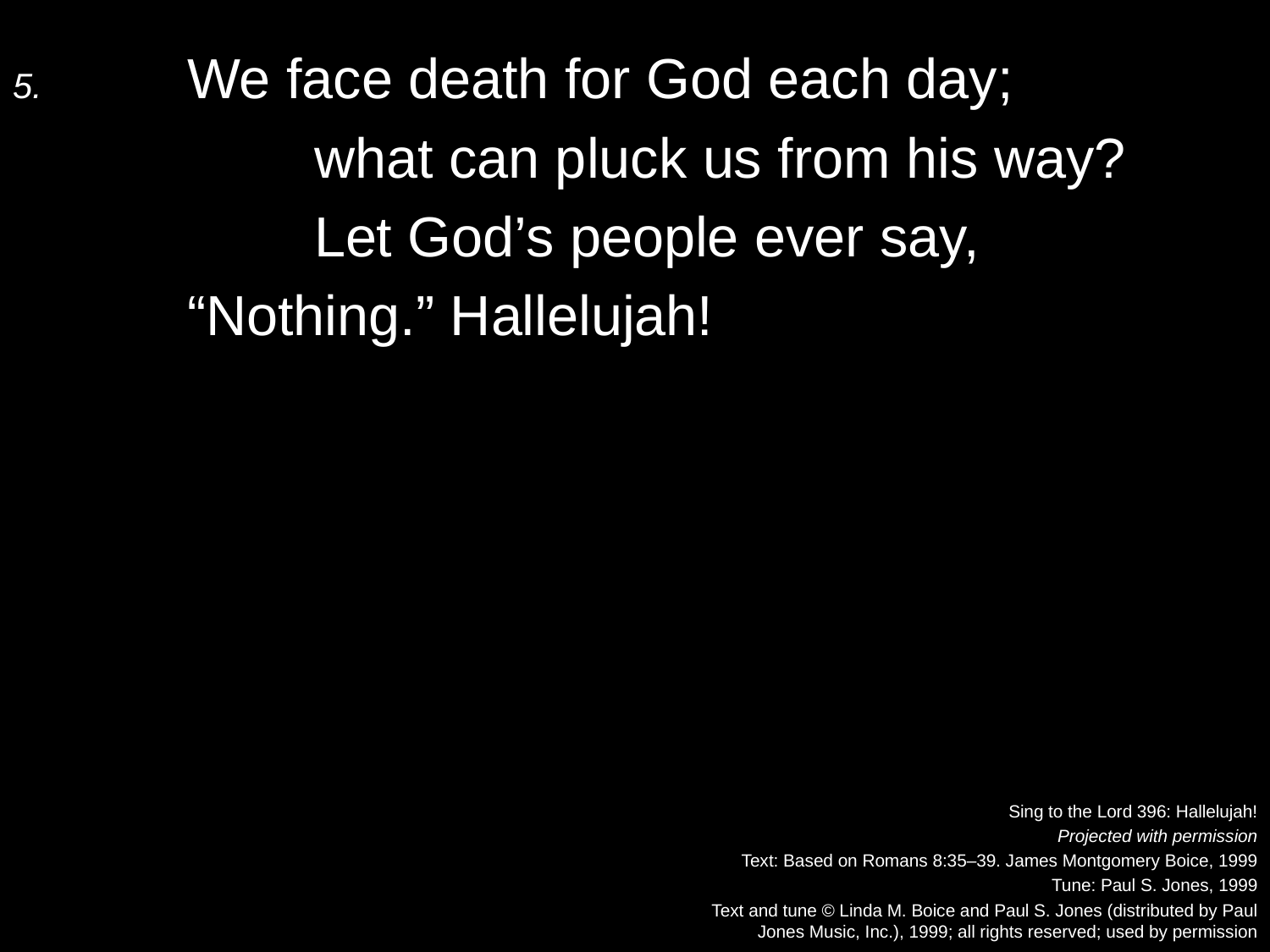

5.	We face death for God each day;
		what can pluck us from his way?
		Let God’s people ever say,
	“Nothing.” Hallelujah!
Sing to the Lord 396: Hallelujah!
Projected with permission
Text: Based on Romans 8:35–39. James Montgomery Boice, 1999
Tune: Paul S. Jones, 1999
Text and tune © Linda M. Boice and Paul S. Jones (distributed by Paul
Jones Music, Inc.), 1999; all rights reserved; used by permission